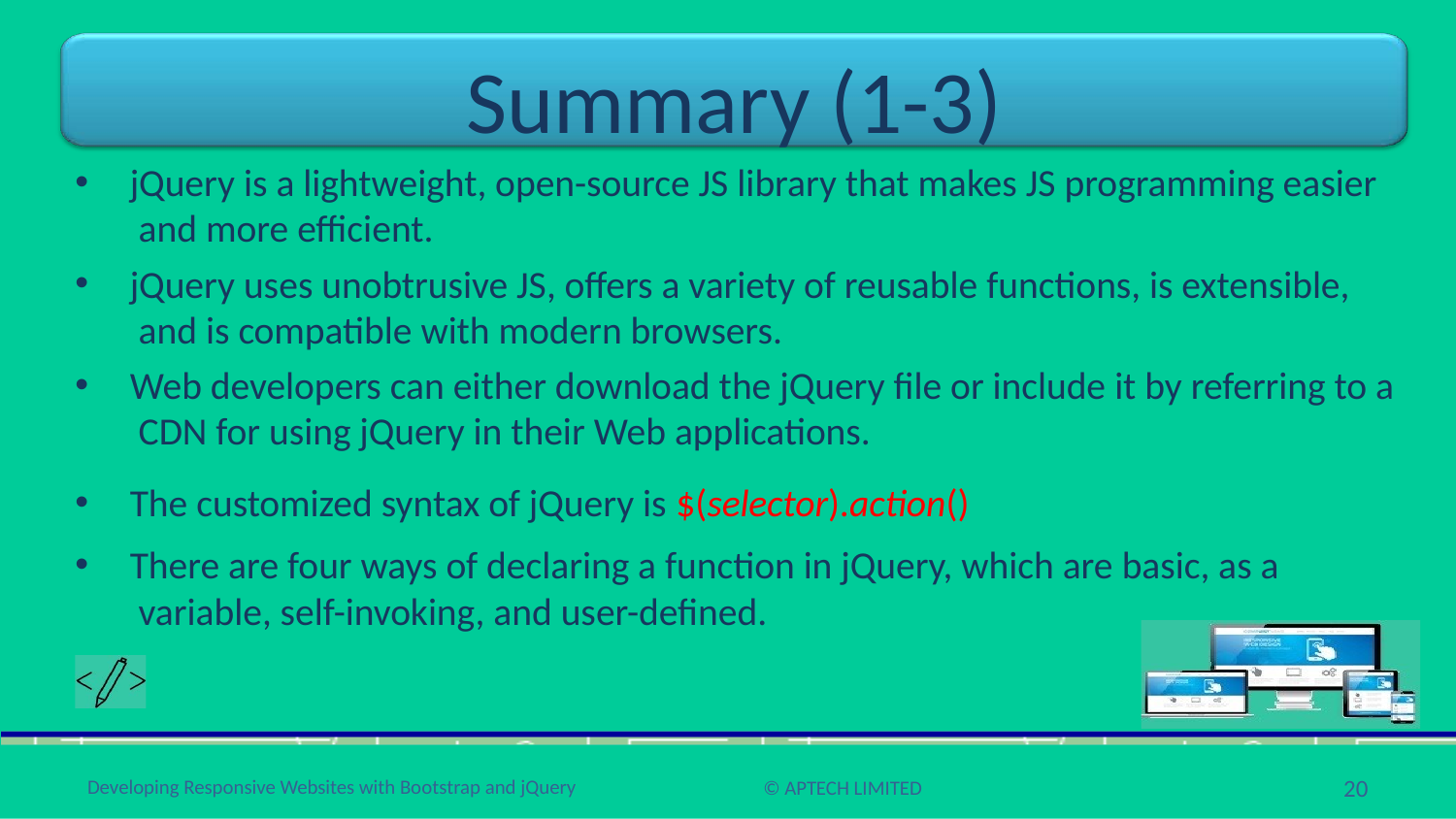

# Summary (1-3)
jQuery is a lightweight, open-source JS library that makes JS programming easier  and more efficient.
jQuery uses unobtrusive JS, offers a variety of reusable functions, is extensible,  and is compatible with modern browsers.
Web developers can either download the jQuery file or include it by referring to a  CDN for using jQuery in their Web applications.
The customized syntax of jQuery is $(selector).action()
There are four ways of declaring a function in jQuery, which are basic, as a  variable, self-invoking, and user-defined.
20
Developing Responsive Websites with Bootstrap and jQuery
© APTECH LIMITED